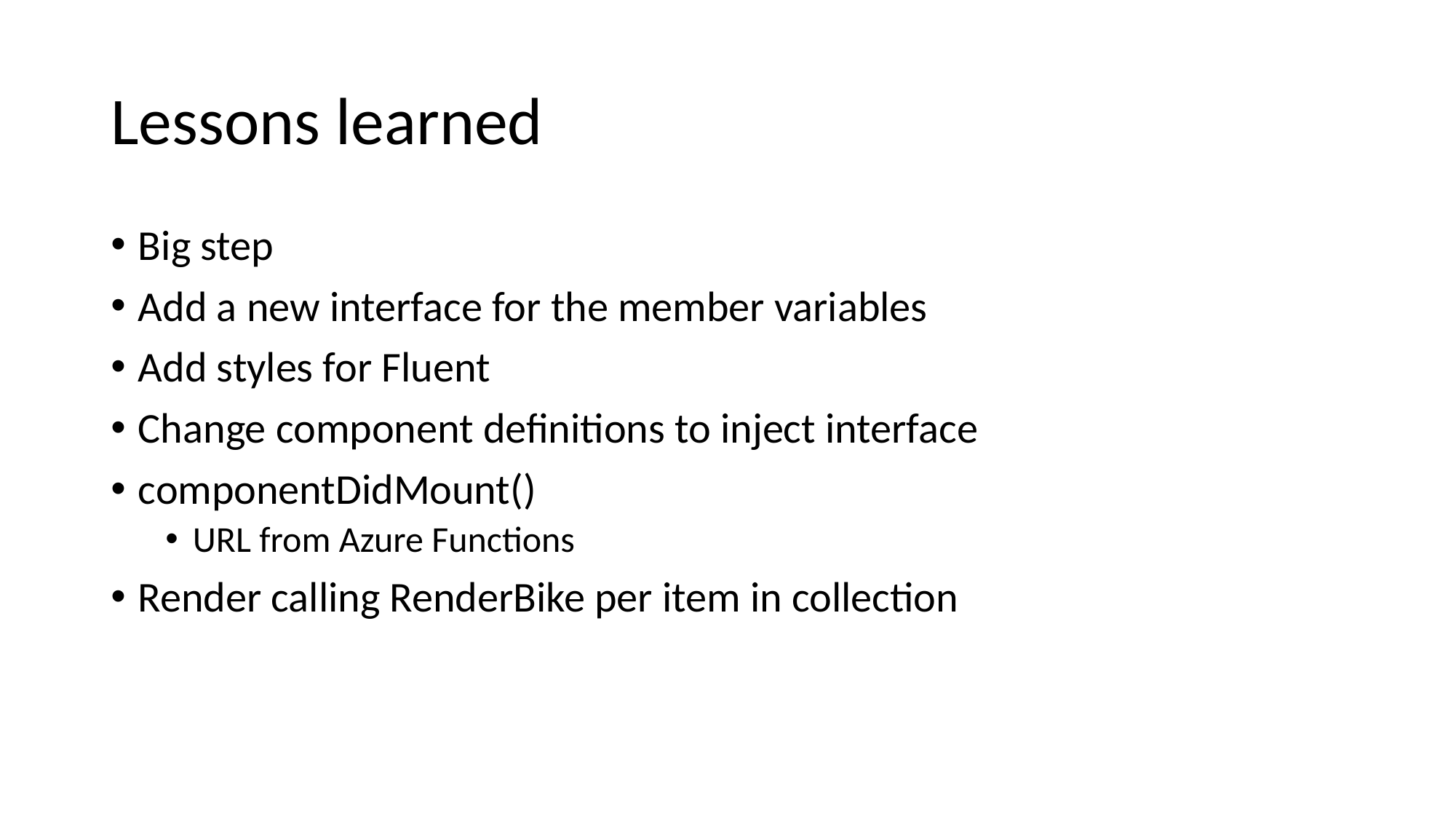

# Lessons learned
Big step
Add a new interface for the member variables
Add styles for Fluent
Change component definitions to inject interface
componentDidMount()
URL from Azure Functions
Render calling RenderBike per item in collection